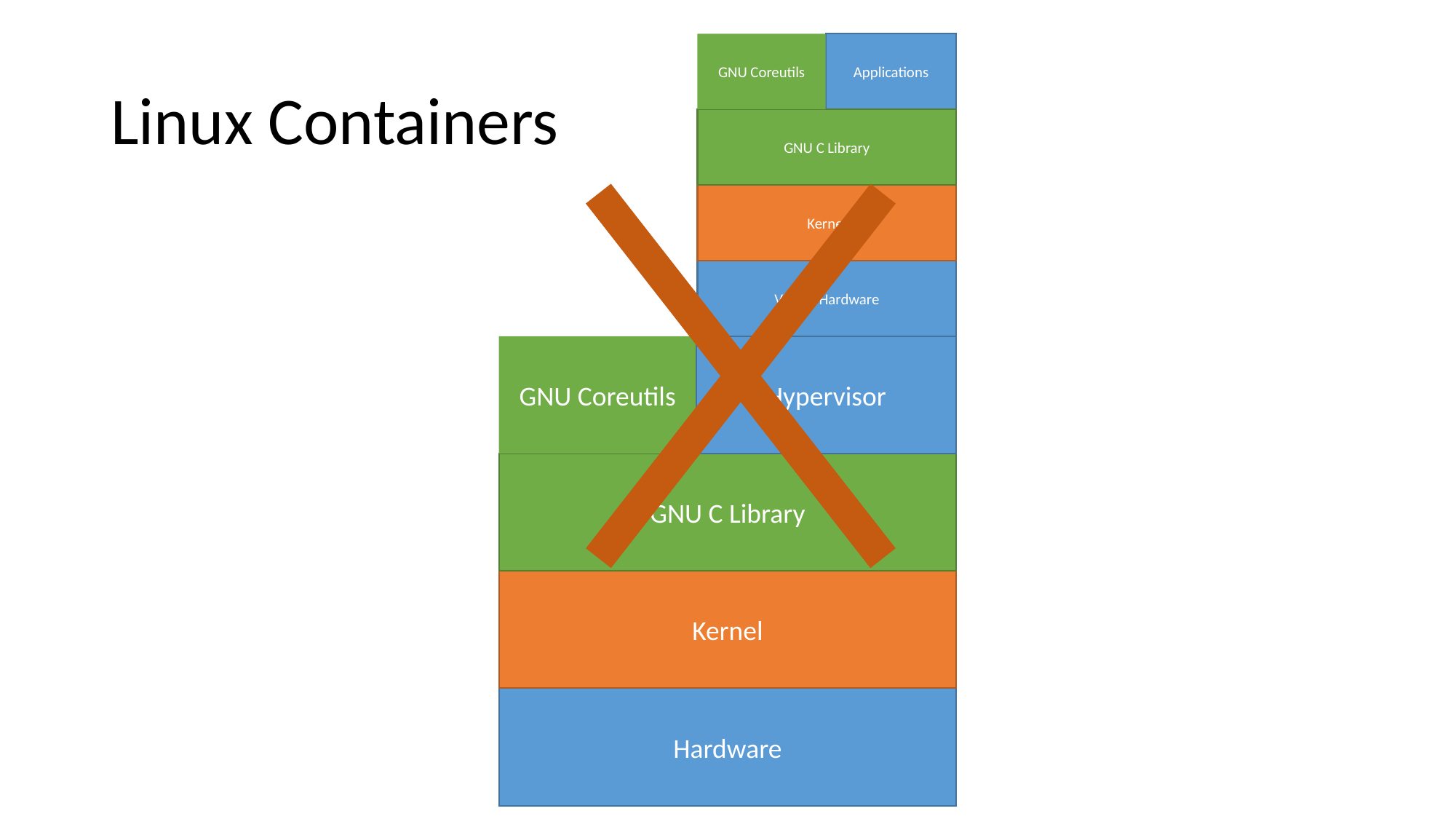

GNU Coreutils
Applications
GNU C Library
Kernel
Virtual Hardware
# Linux Containers

GNU Coreutils
GNU C Library
Kernel
Hardware
Hypervisor